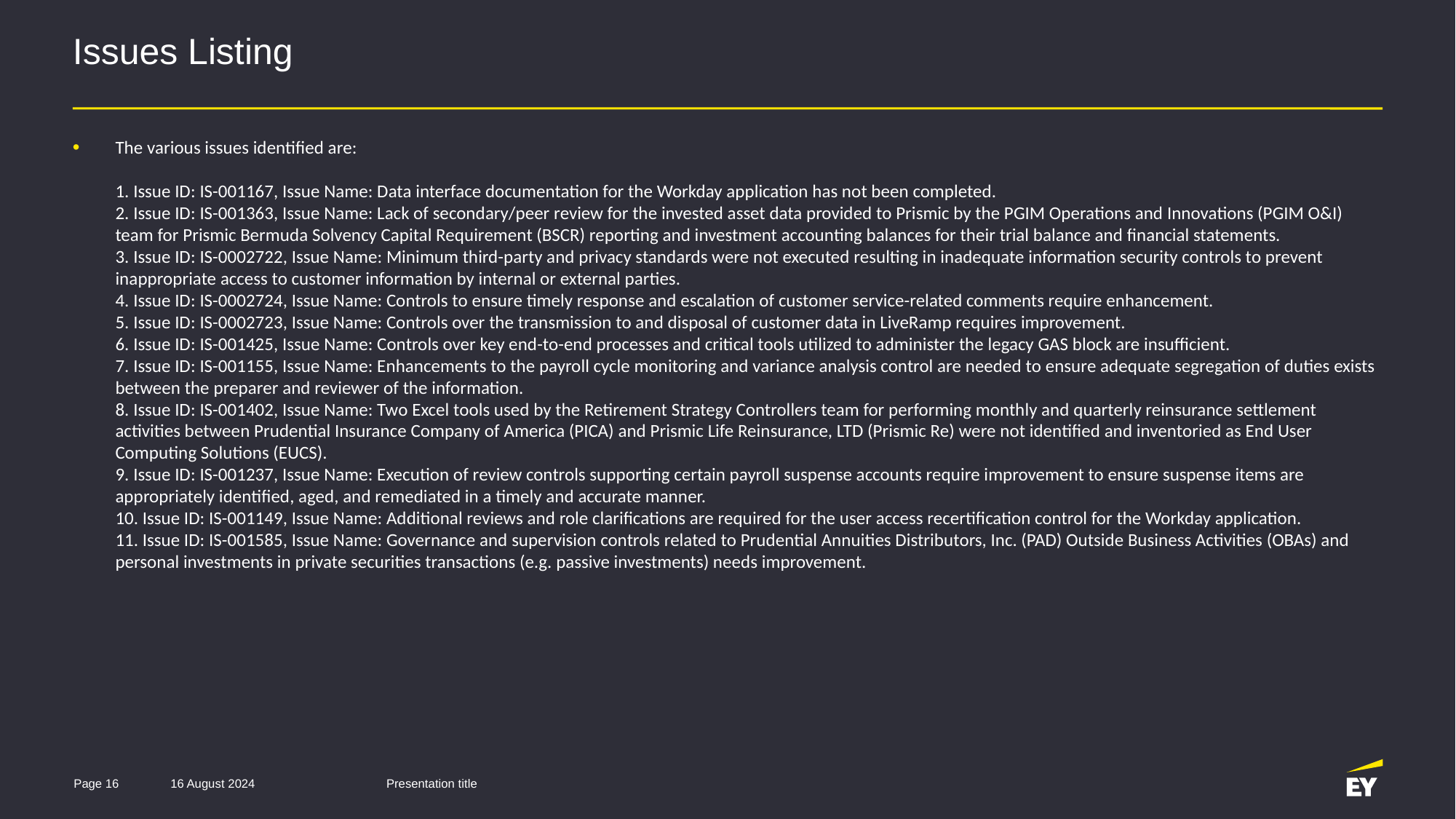

# Issues Listing
The various issues identified are:
1. Issue ID: IS-001167, Issue Name: Data interface documentation for the Workday application has not been completed.
2. Issue ID: IS-001363, Issue Name: Lack of secondary/peer review for the invested asset data provided to Prismic by the PGIM Operations and Innovations (PGIM O&I) team for Prismic Bermuda Solvency Capital Requirement (BSCR) reporting and investment accounting balances for their trial balance and financial statements.
3. Issue ID: IS-0002722, Issue Name: Minimum third-party and privacy standards were not executed resulting in inadequate information security controls to prevent inappropriate access to customer information by internal or external parties.
4. Issue ID: IS-0002724, Issue Name: Controls to ensure timely response and escalation of customer service-related comments require enhancement.
5. Issue ID: IS-0002723, Issue Name: Controls over the transmission to and disposal of customer data in LiveRamp requires improvement.
6. Issue ID: IS-001425, Issue Name: Controls over key end-to-end processes and critical tools utilized to administer the legacy GAS block are insufficient.
7. Issue ID: IS-001155, Issue Name: Enhancements to the payroll cycle monitoring and variance analysis control are needed to ensure adequate segregation of duties exists between the preparer and reviewer of the information.
8. Issue ID: IS-001402, Issue Name: Two Excel tools used by the Retirement Strategy Controllers team for performing monthly and quarterly reinsurance settlement activities between Prudential Insurance Company of America (PICA) and Prismic Life Reinsurance, LTD (Prismic Re) were not identified and inventoried as End User Computing Solutions (EUCS).
9. Issue ID: IS-001237, Issue Name: Execution of review controls supporting certain payroll suspense accounts require improvement to ensure suspense items are appropriately identified, aged, and remediated in a timely and accurate manner.
10. Issue ID: IS-001149, Issue Name: Additional reviews and role clarifications are required for the user access recertification control for the Workday application.
11. Issue ID: IS-001585, Issue Name: Governance and supervision controls related to Prudential Annuities Distributors, Inc. (PAD) Outside Business Activities (OBAs) and personal investments in private securities transactions (e.g. passive investments) needs improvement.
Page 16
16 August 2024
Presentation title